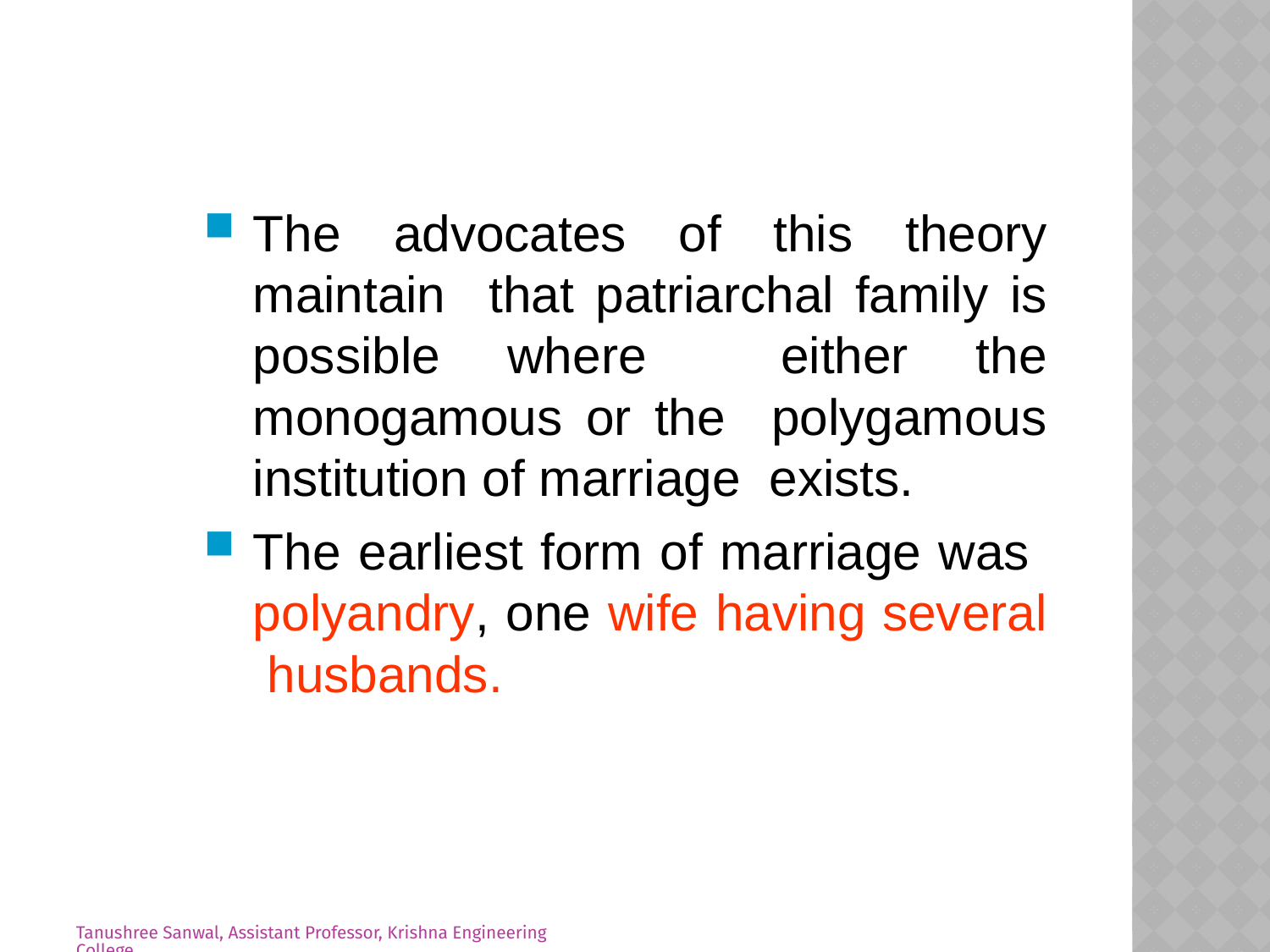

The advocates of this theory maintain  that patriarchal family is possible where  either the monogamous or the  polygamous institution of marriage  exists.
The earliest form of marriage was  polyandry, one wife having several  husbands.
Tanushree Sanwal, Assistant Professor, Krishna Engineering College